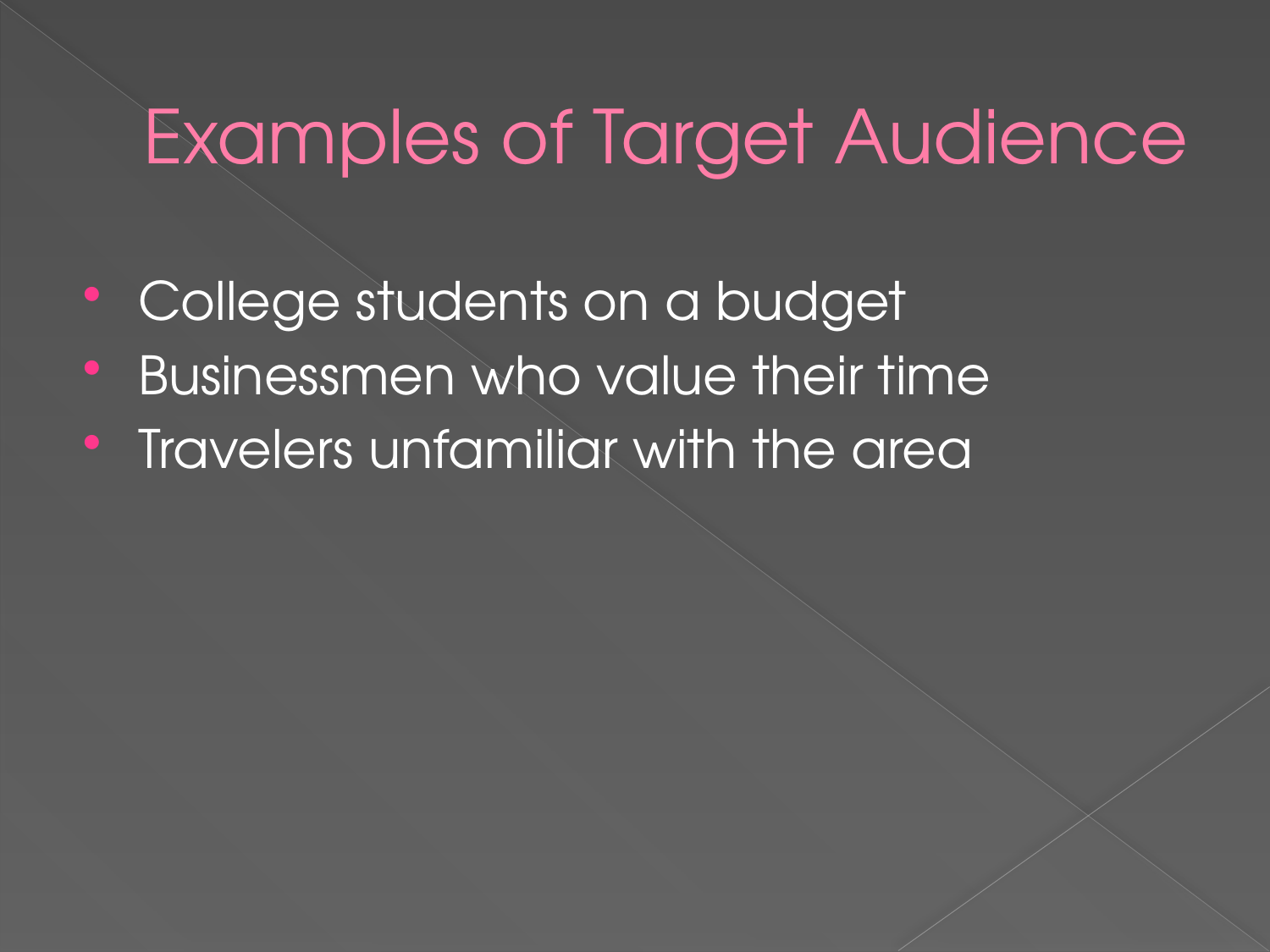

# Examples of Target Audience
College students on a budget
Businessmen who value their time
Travelers unfamiliar with the area